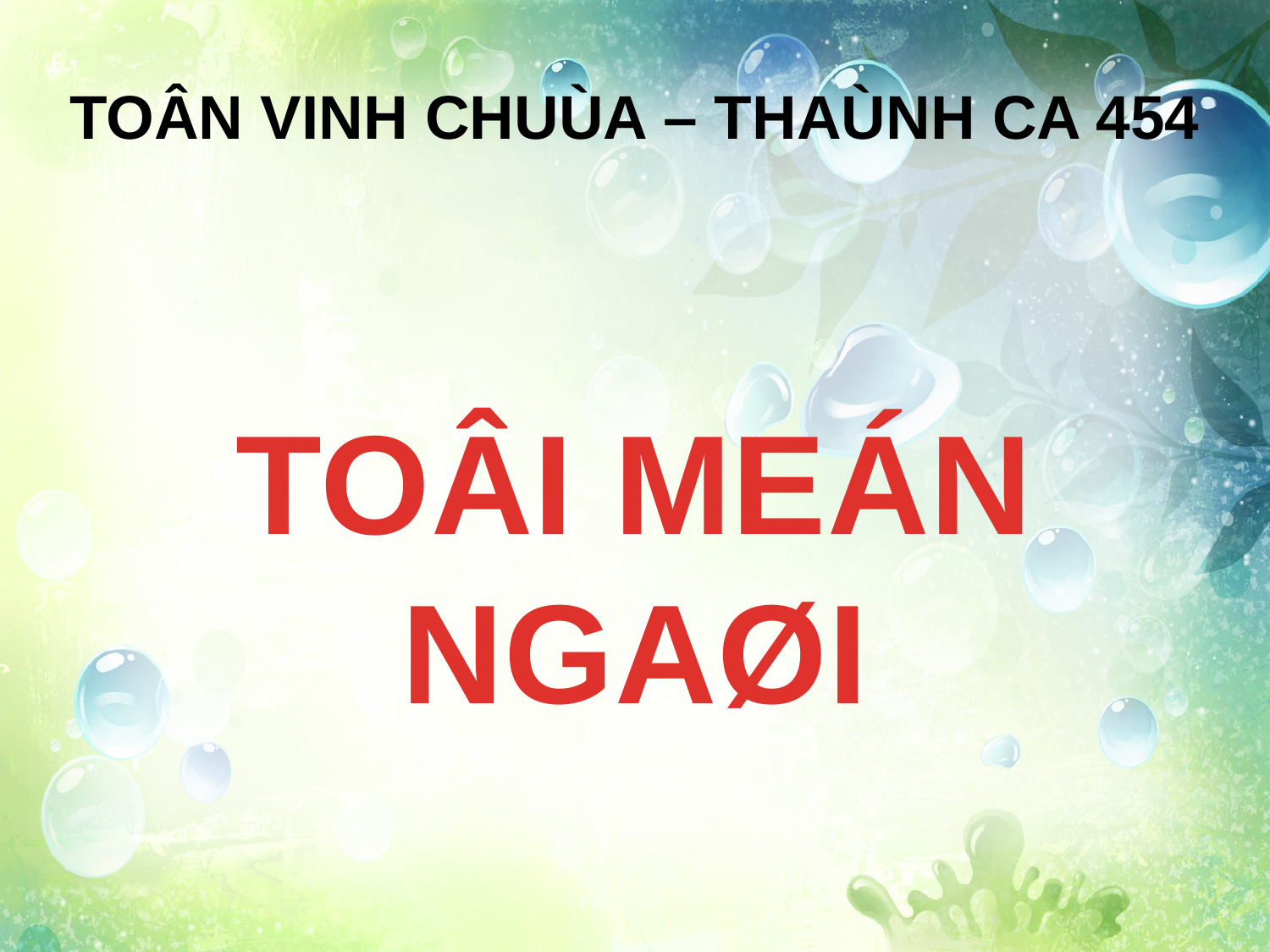

TOÂN VINH CHUÙA – THAÙNH CA 454
TOÂI MEÁN NGAØI